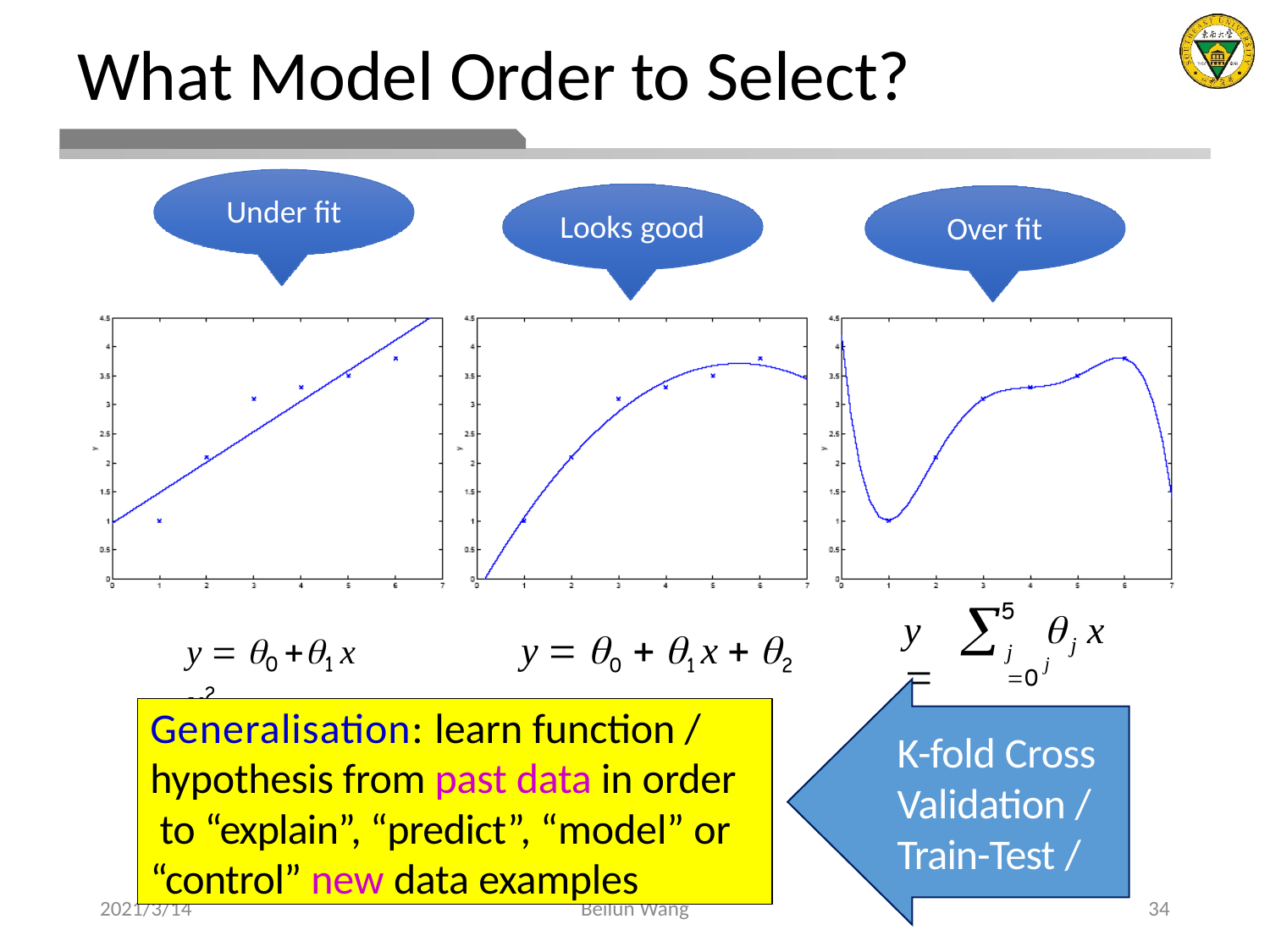

# What Model Order to Select?

Under fit
Looks good
Over fit

∑
5
y = θ0 +θ1 x	y = θ0 + θ1 x + θ2 x2
θ	x j
y =
j
j =0
K-fold Cross  Validation /  Train-Test /
Generalisation: learn function /  hypothesis from past data in order  to “explain”, “predict”, “model” or  “control” new data examples
2021/3/14
Beilun Wang
34